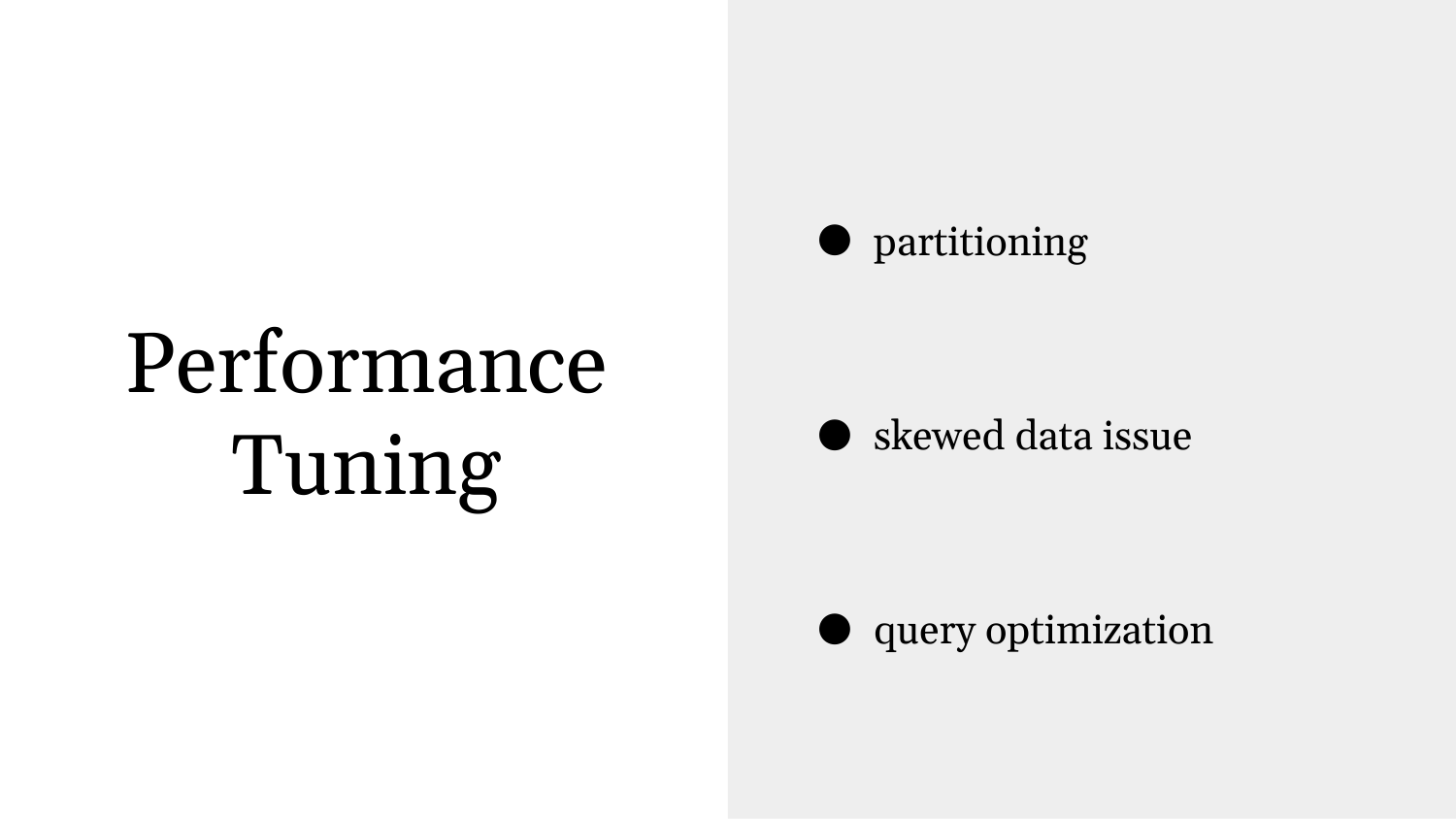

partitioning

skewed data issue

query optimization
# Performance Tuning